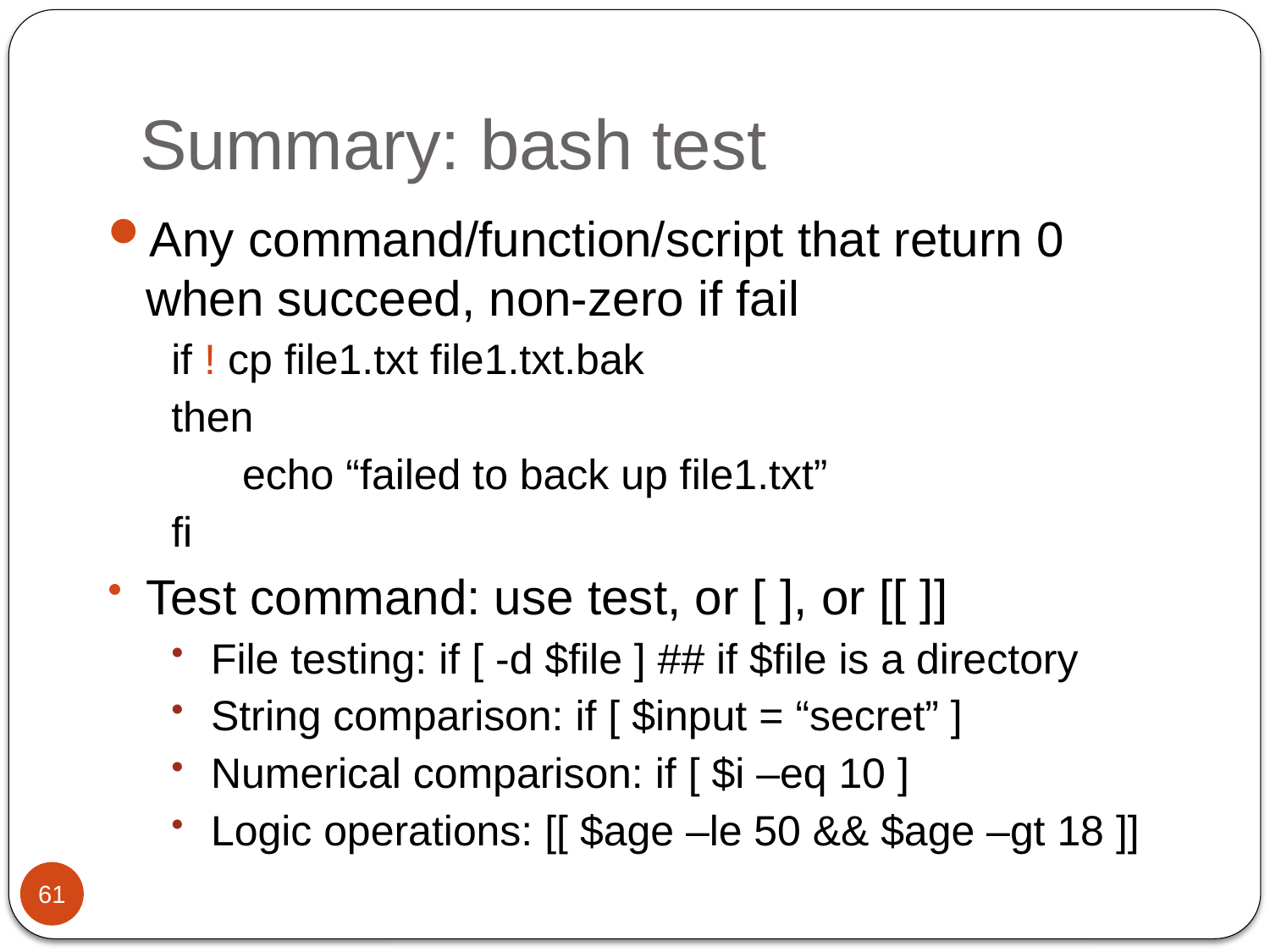

Summary: bash test
Any command/function/script that return 0 when succeed, non-zero if fail
if ! cp file1.txt file1.txt.bak
then
      echo “failed to back up file1.txt”
fi
Test command: use test, or [ ], or [[ ]]
File testing: if [ -d $file ] ## if $file is a directory
String comparison: if [ $input = “secret” ]
Numerical comparison: if [ $i –eq 10 ]
Logic operations: [[ $age –le 50 && $age –gt 18 ]]
61